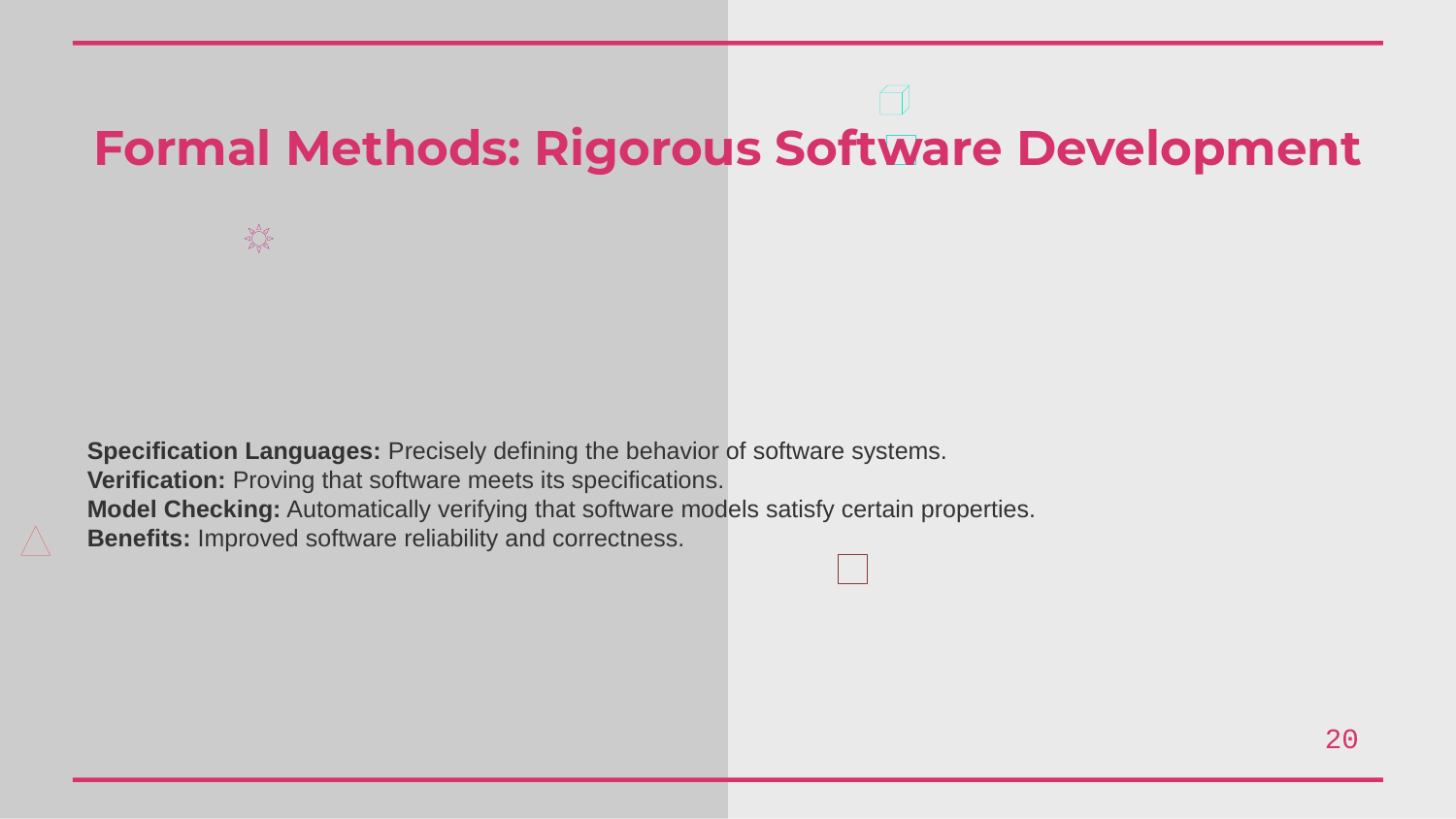

Formal Methods: Rigorous Software Development

Specification Languages: Precisely defining the behavior of software systems.
Verification: Proving that software meets its specifications.
Model Checking: Automatically verifying that software models satisfy certain properties.
Benefits: Improved software reliability and correctness.

20